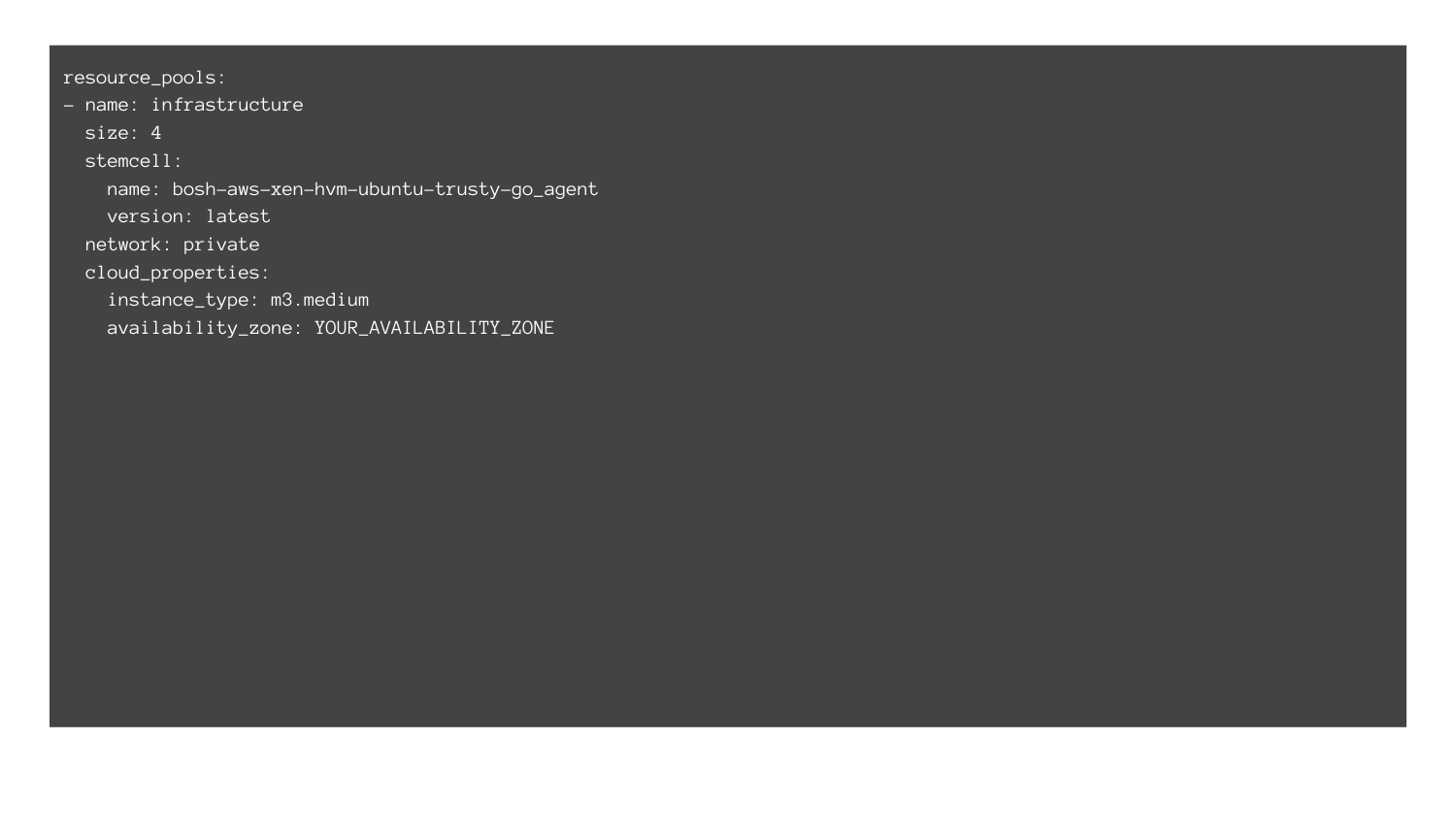

resource_pools:
- name: infrastructure
  size: 4
  stemcell:
    name: bosh-aws-xen-hvm-ubuntu-trusty-go_agent
    version: latest
  network: private
  cloud_properties:
    instance_type: m3.medium
    availability_zone: YOUR_AVAILABILITY_ZONE